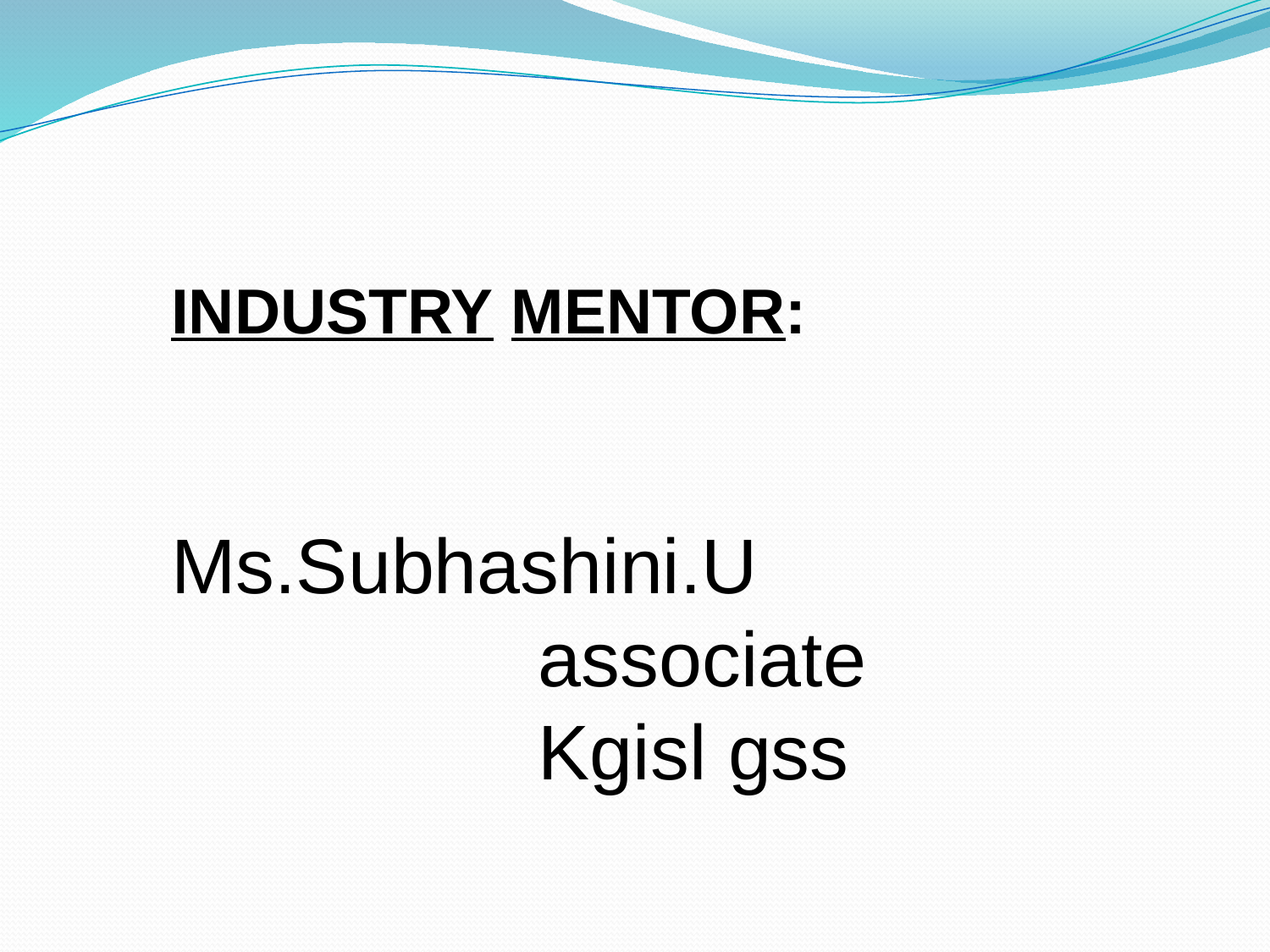

INDUSTRY MENTOR:
                  Ms.Subhashini.U
                 associate
                 Kgisl gss
# INDUSTRY MENTOR: MR